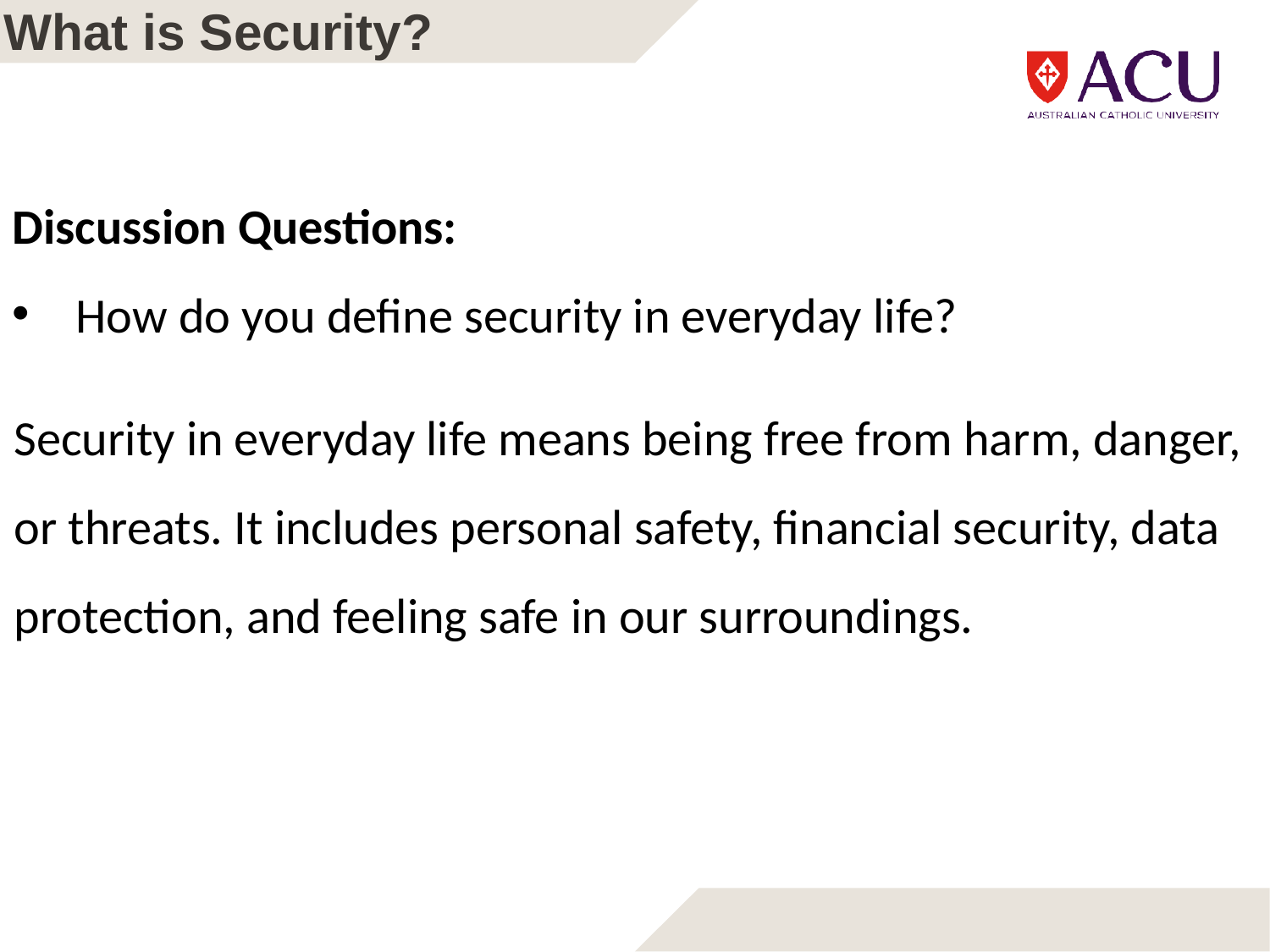

# What is Security?
Discussion Questions:
How do you define security in everyday life?
Security in everyday life means being free from harm, danger, or threats. It includes personal safety, financial security, data protection, and feeling safe in our surroundings.